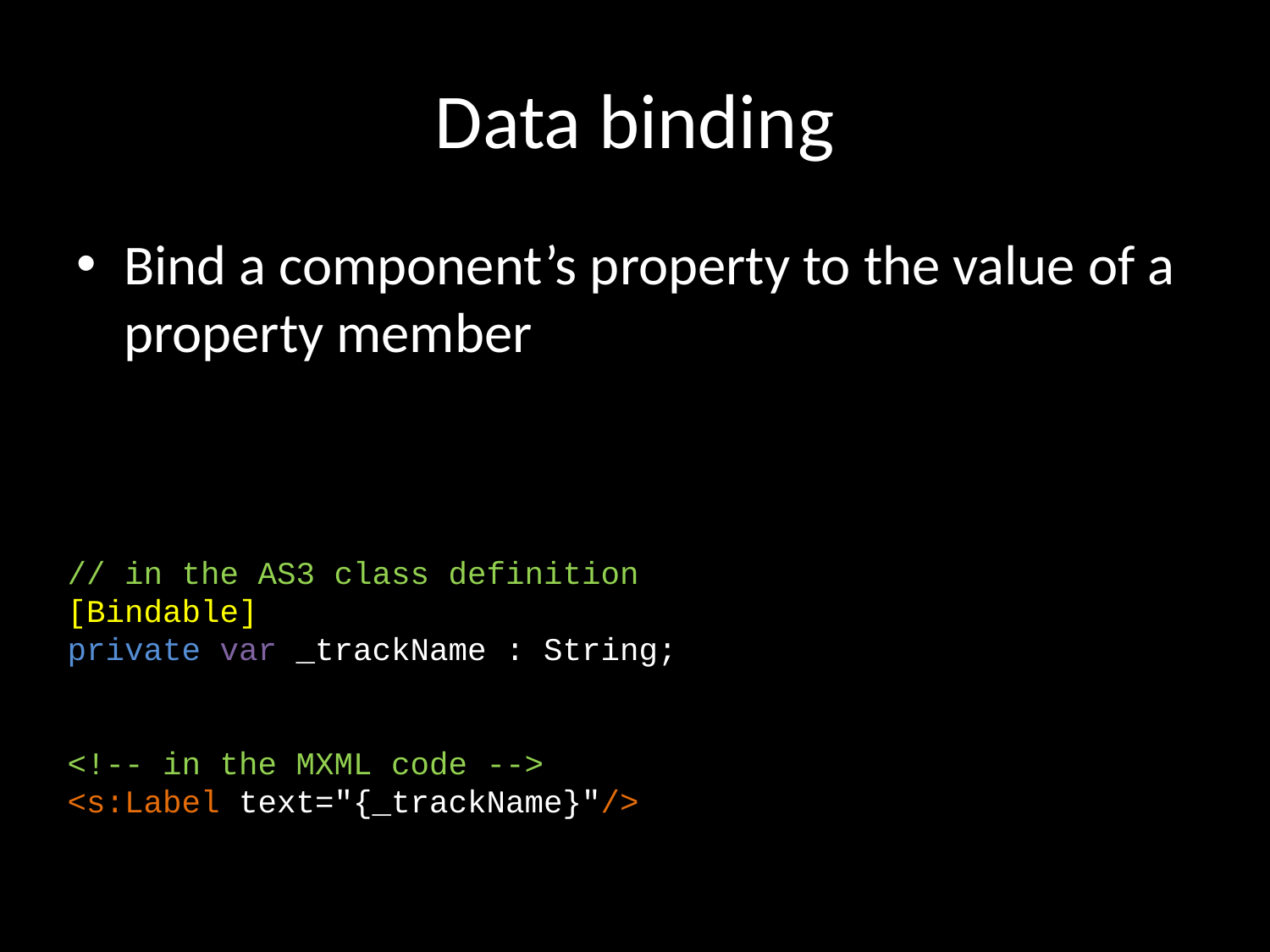

# Data binding
Bind a component’s property to the value of a property member
// in the AS3 class definition
[Bindable]
private var _trackName : String;

<!-- in the MXML code -->
<s:Label text="{_trackName}"/>